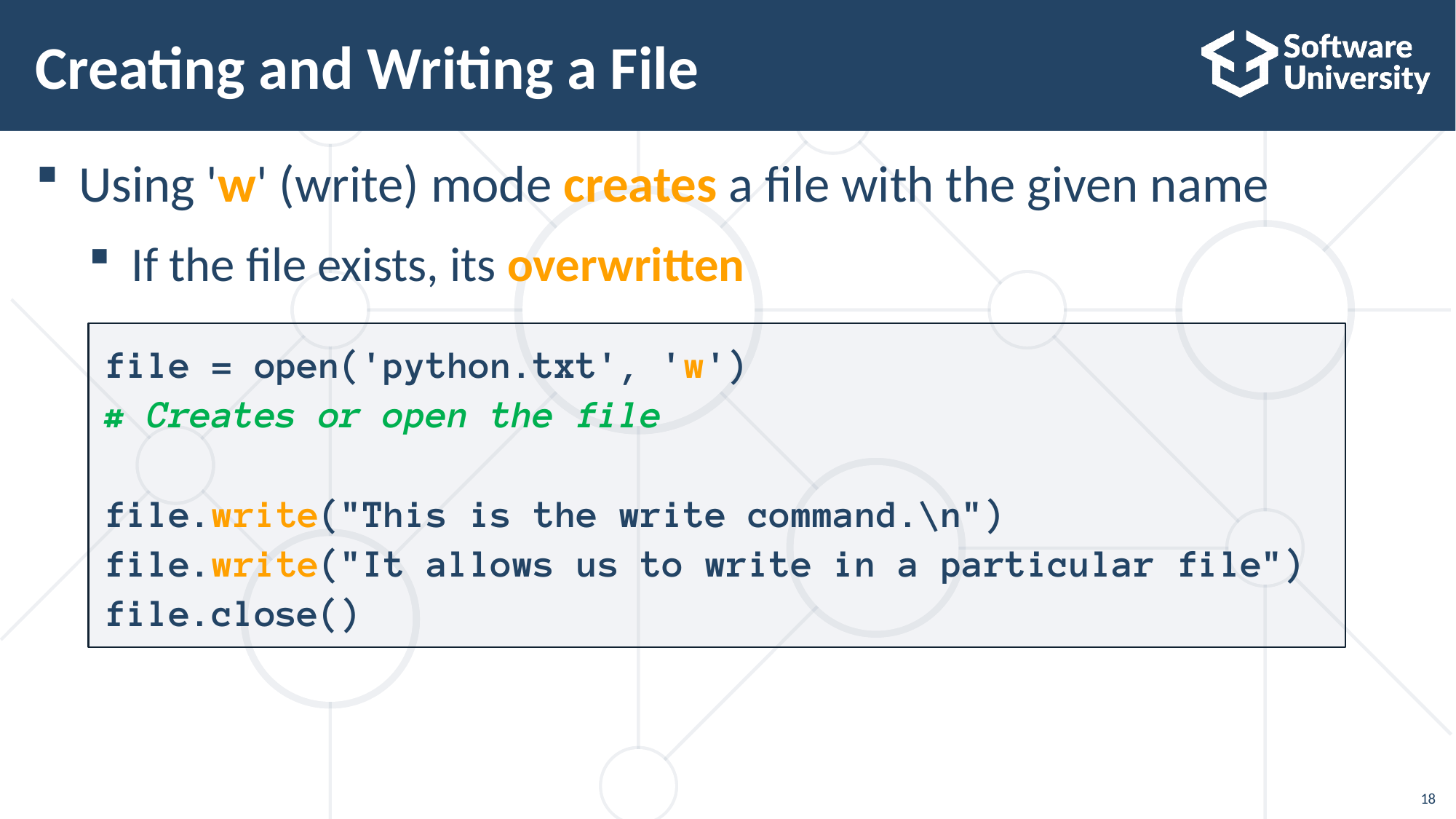

# Creating and Writing a File
Using 'w' (write) mode creates a file with the given name
If the file exists, its overwritten
file = open('python.txt', 'w')
# Creates or open the file

file.write("This is the write command.\n")
file.write("It allows us to write in a particular file")
file.close()
18